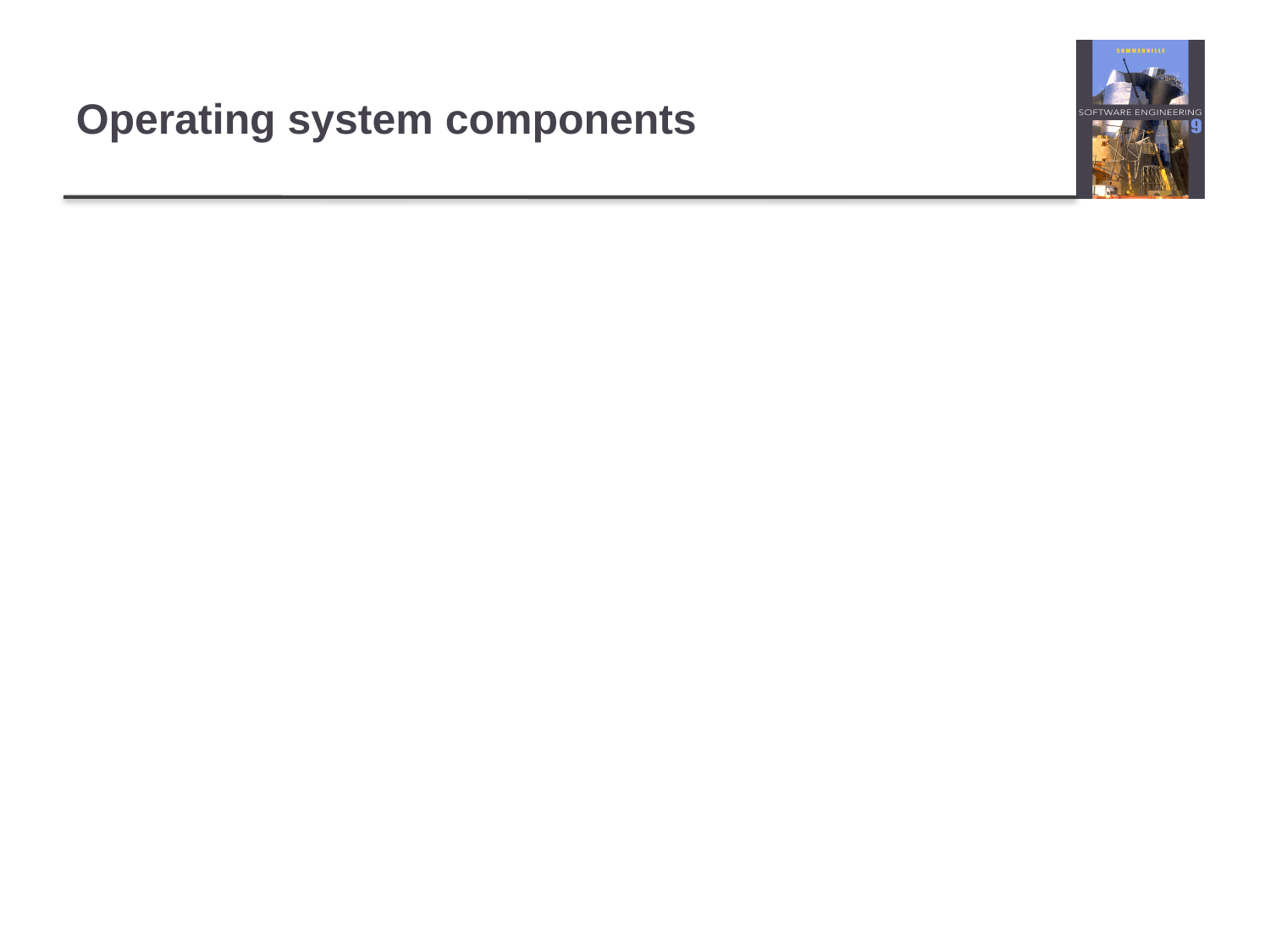

# Operating system components
Real-time clock
Provides information for process scheduling.
Interrupt handler
Manages aperiodic requests for service.
Scheduler
Chooses the next process to be run.
Resource manager
Allocates memory and processor resources.
Dispatcher
Starts process execution.